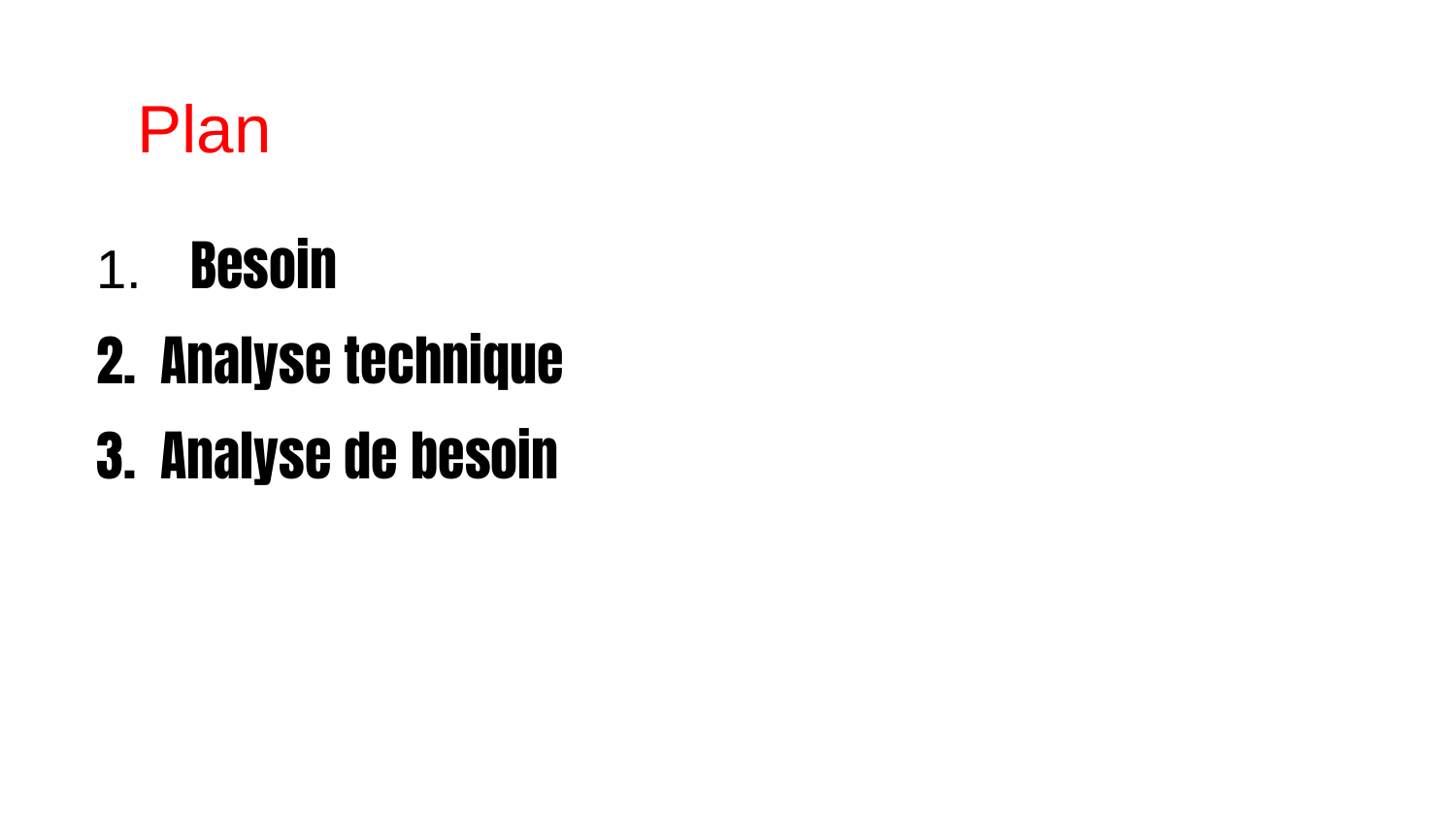

# Plan
  Besoin
Analyse technique
Analyse de besoin